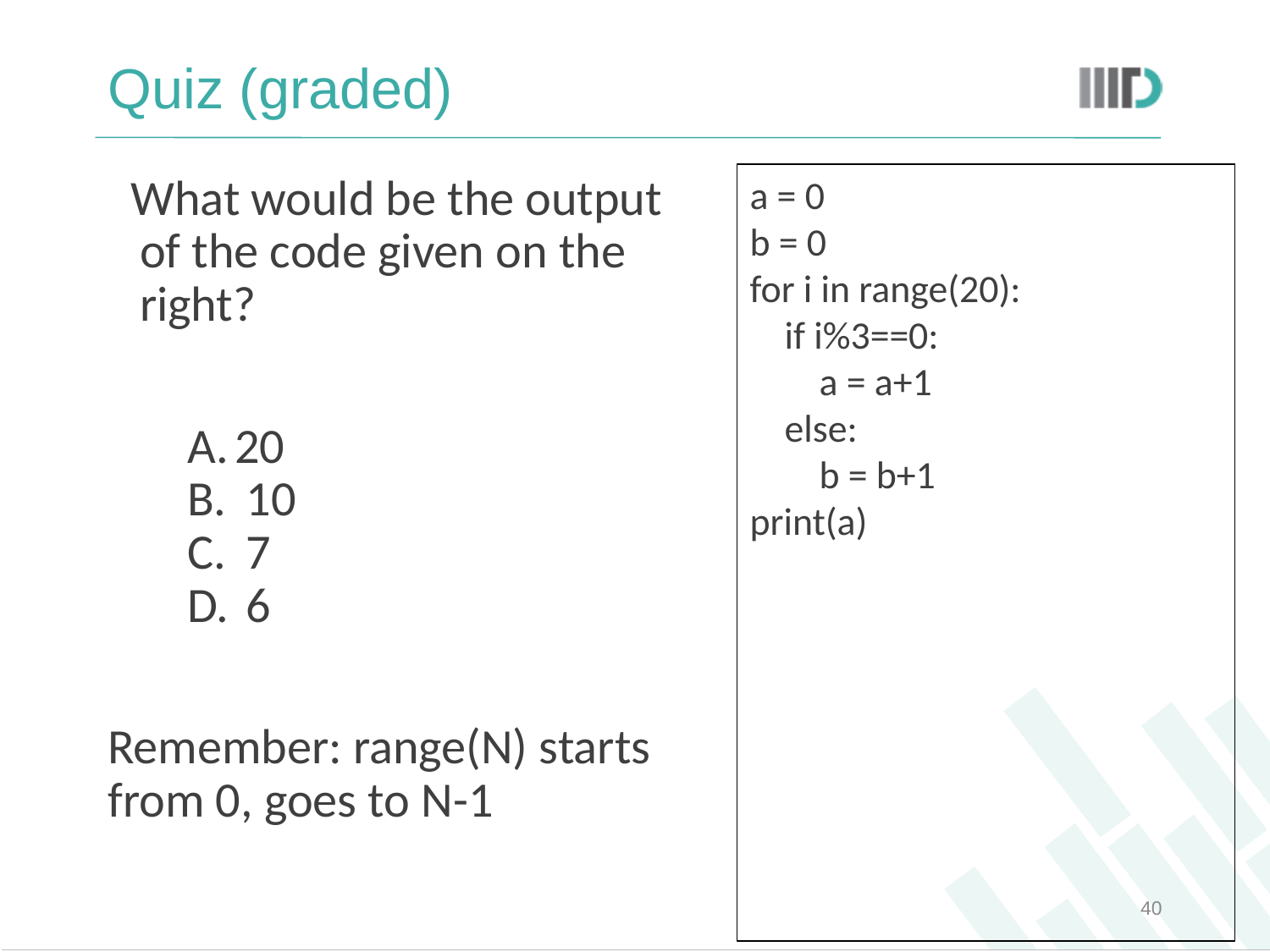

# Quiz (graded)
a = 0
b = 0
for i in range(20):
    if i%3==0:
        a = a+1
    else:
        b = b+1
print(a)

What would be the output of the code given on the right?

20
 10
 7
 6

Remember: range(N) starts from 0, goes to N-1
40